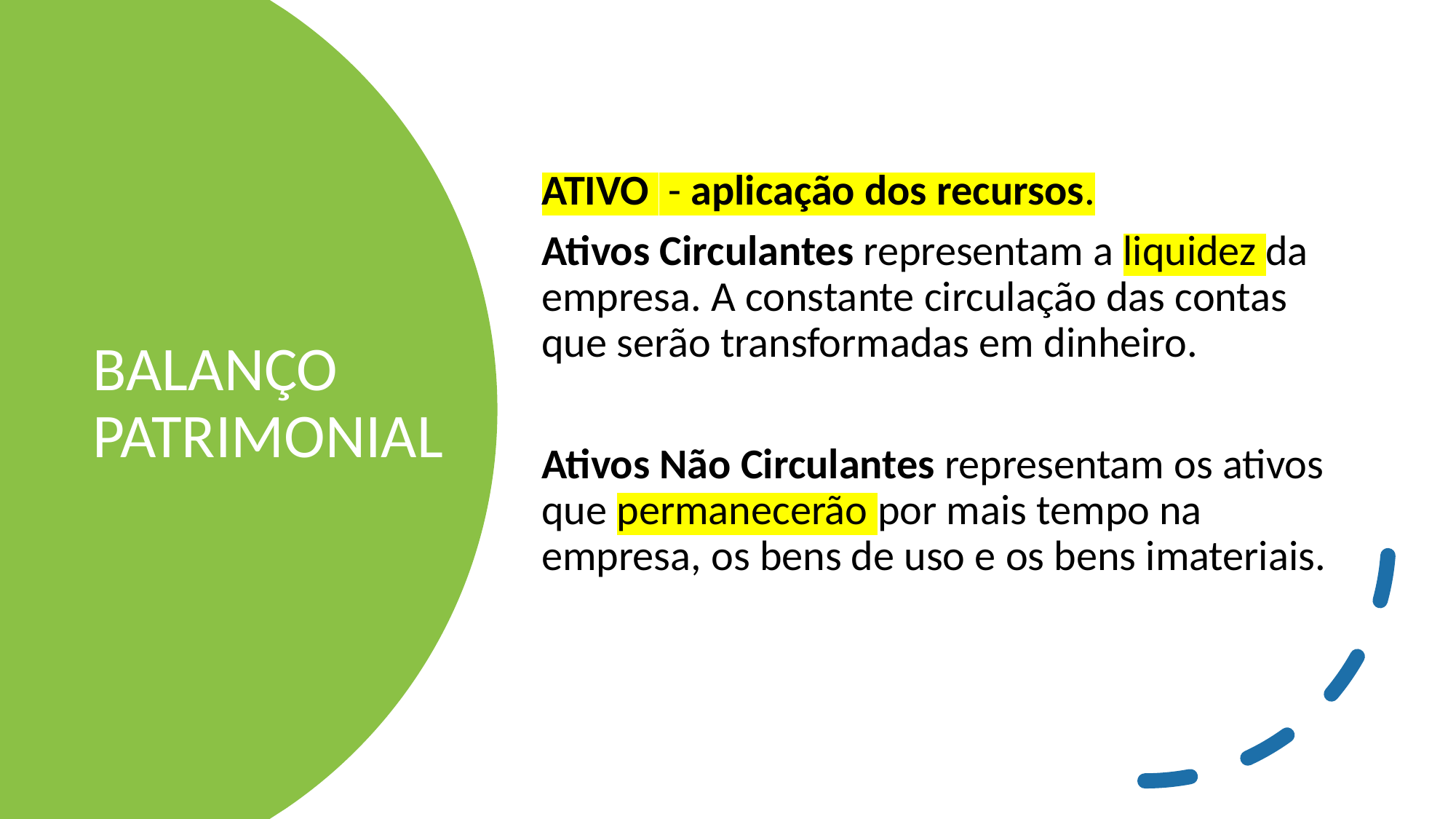

ATIVO  - aplicação dos recursos.
Ativos Circulantes representam a liquidez da empresa. A constante circulação das contas que serão transformadas em dinheiro.

Ativos Não Circulantes representam os ativos que permanecerão por mais tempo na empresa, os bens de uso e os bens imateriais.

# BALANÇO PATRIMONIAL